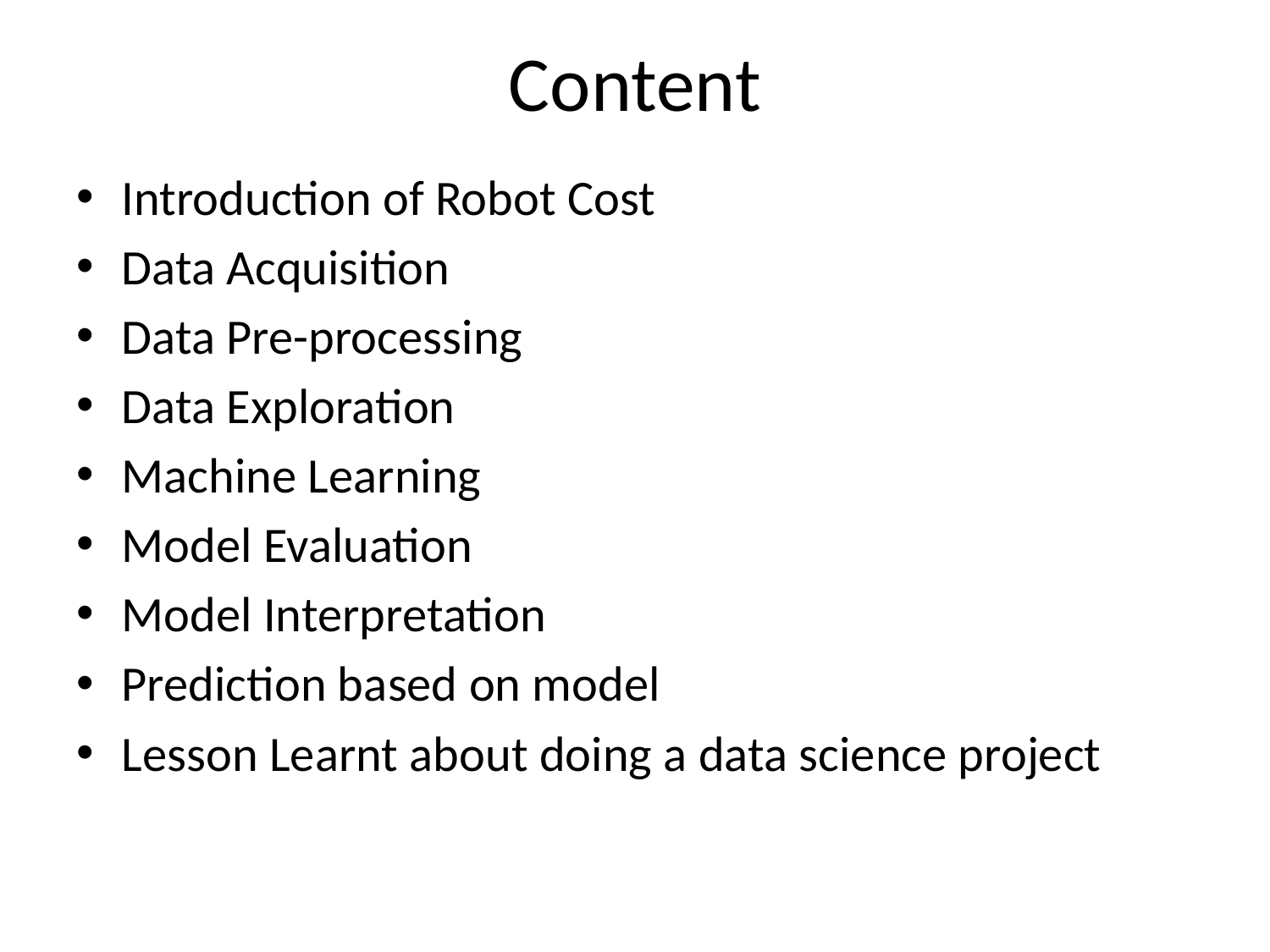

# Content
Introduction of Robot Cost
Data Acquisition
Data Pre-processing
Data Exploration
Machine Learning
Model Evaluation
Model Interpretation
Prediction based on model
Lesson Learnt about doing a data science project